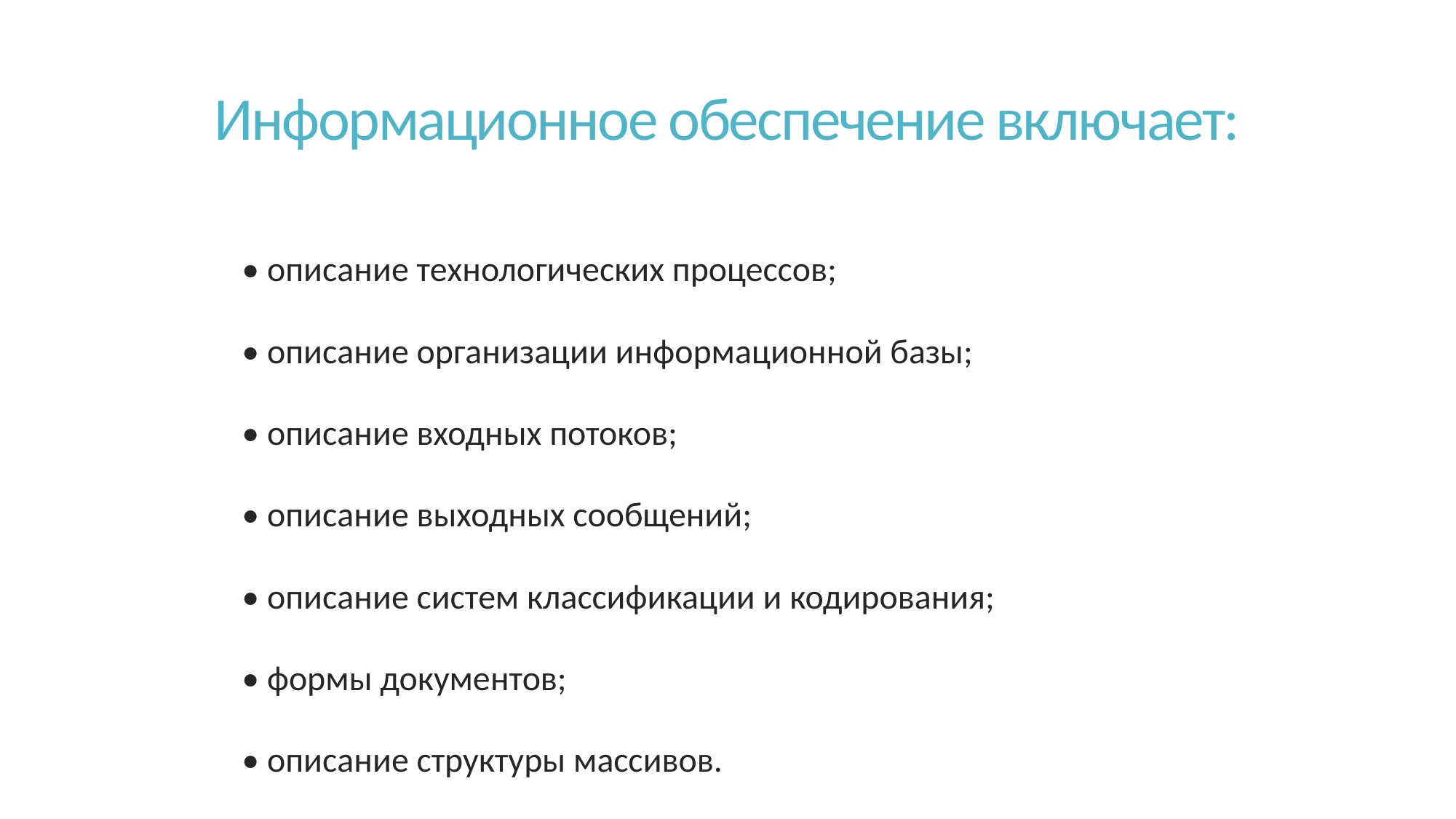

# Информационное обеспечение включает:
• описание технологических процессов;
• описание организации информационной базы;
• описание входных потоков;
• описание выходных сообщений;
• описание систем классификации и кодирования;
• формы документов;
• описание структуры массивов.